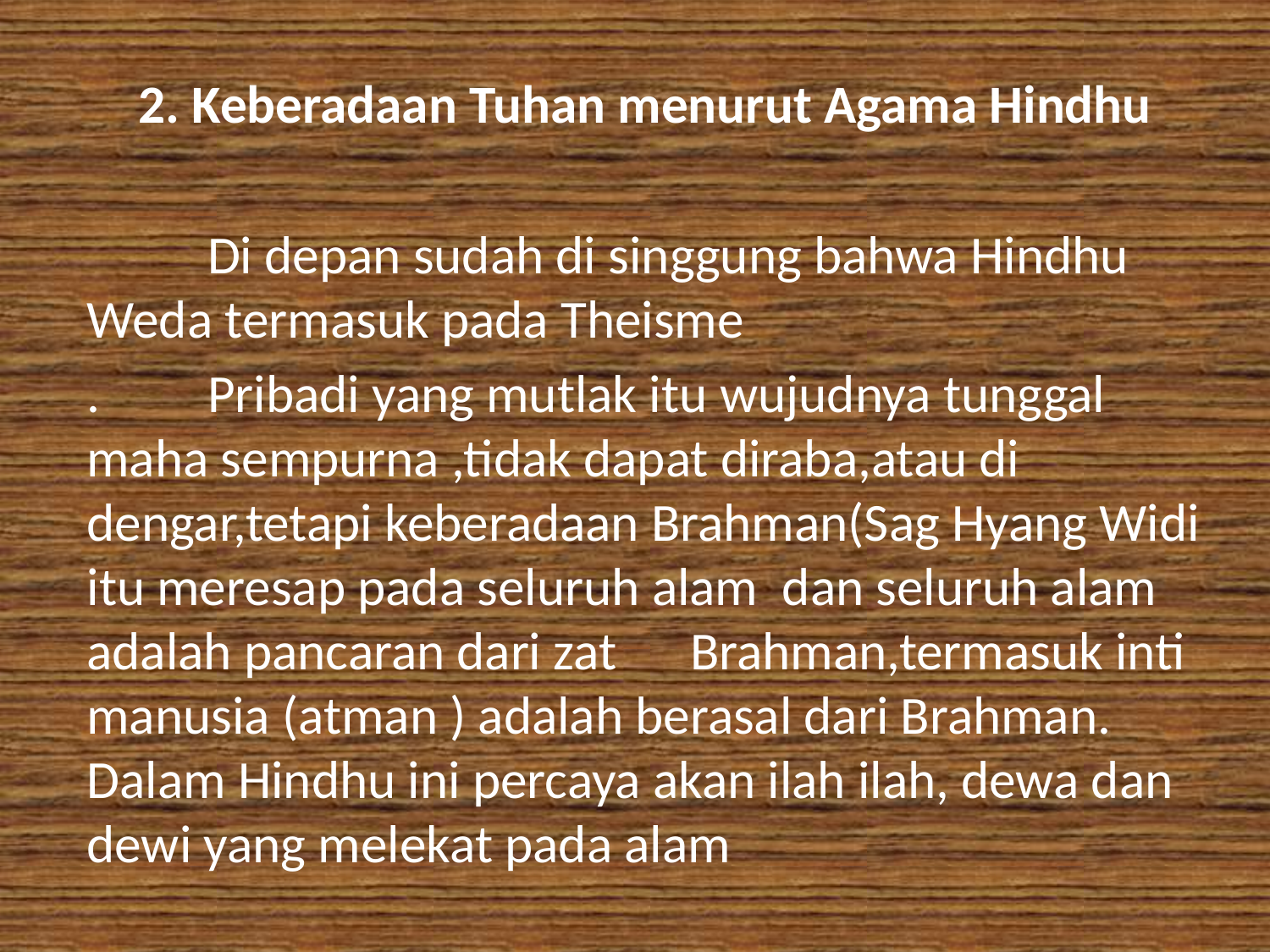

2. Keberadaan Tuhan menurut Agama Hindhu

	Di depan sudah di singgung bahwa Hindhu Weda termasuk pada Theisme
.	Pribadi yang mutlak itu wujudnya tunggal maha sempurna ,tidak dapat diraba,atau di dengar,tetapi keberadaan Brahman(Sag Hyang Widi itu meresap pada seluruh alam  dan seluruh alam adalah pancaran dari zat 	Brahman,termasuk inti manusia (atman ) adalah berasal dari Brahman. Dalam Hindhu ini percaya akan ilah ilah, dewa dan dewi yang melekat pada alam